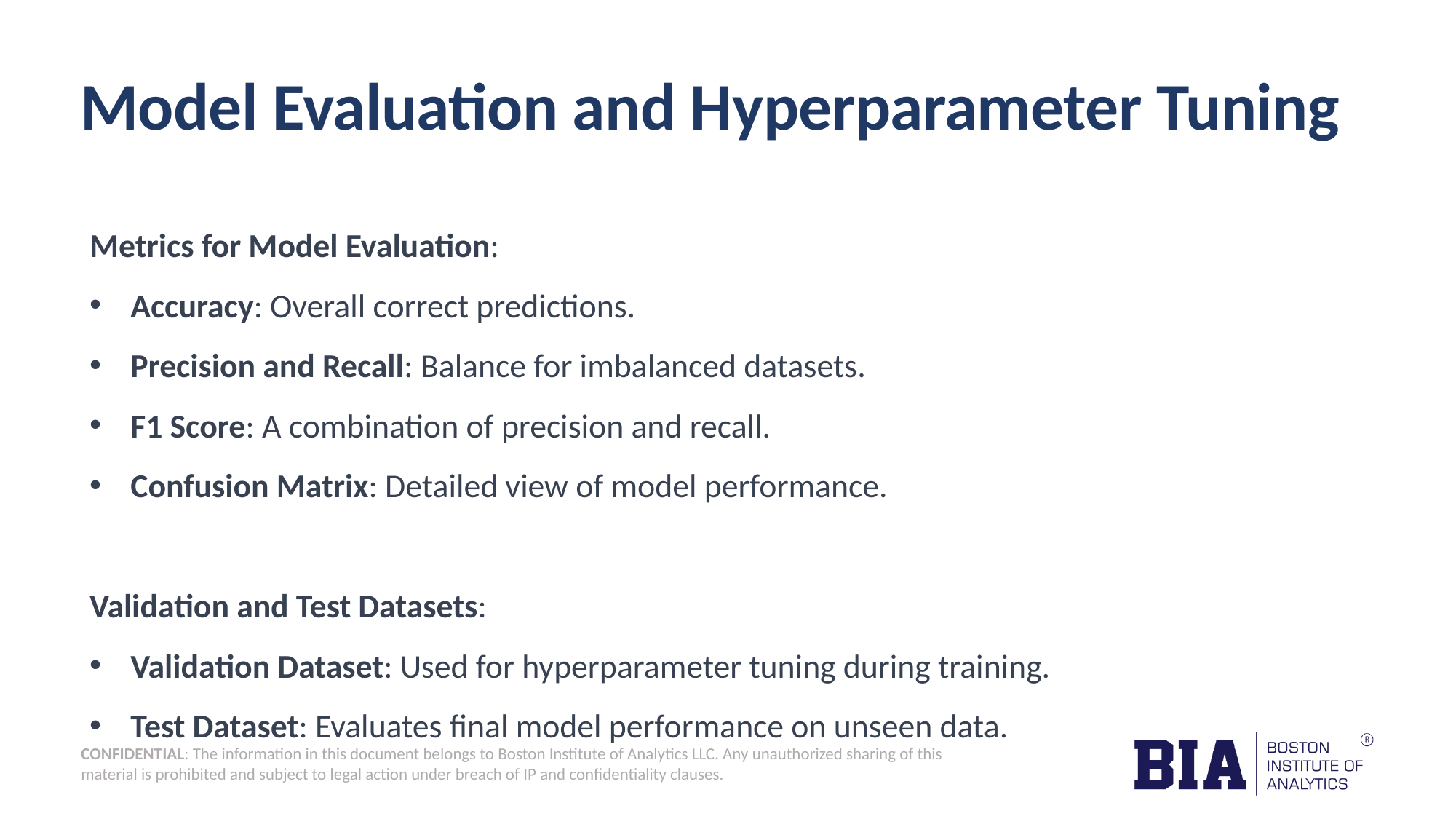

Model Evaluation and Hyperparameter Tuning
Metrics for Model Evaluation:
Accuracy: Overall correct predictions.
Precision and Recall: Balance for imbalanced datasets.
F1 Score: A combination of precision and recall.
Confusion Matrix: Detailed view of model performance.

Validation and Test Datasets:
Validation Dataset: Used for hyperparameter tuning during training.
Test Dataset: Evaluates final model performance on unseen data.